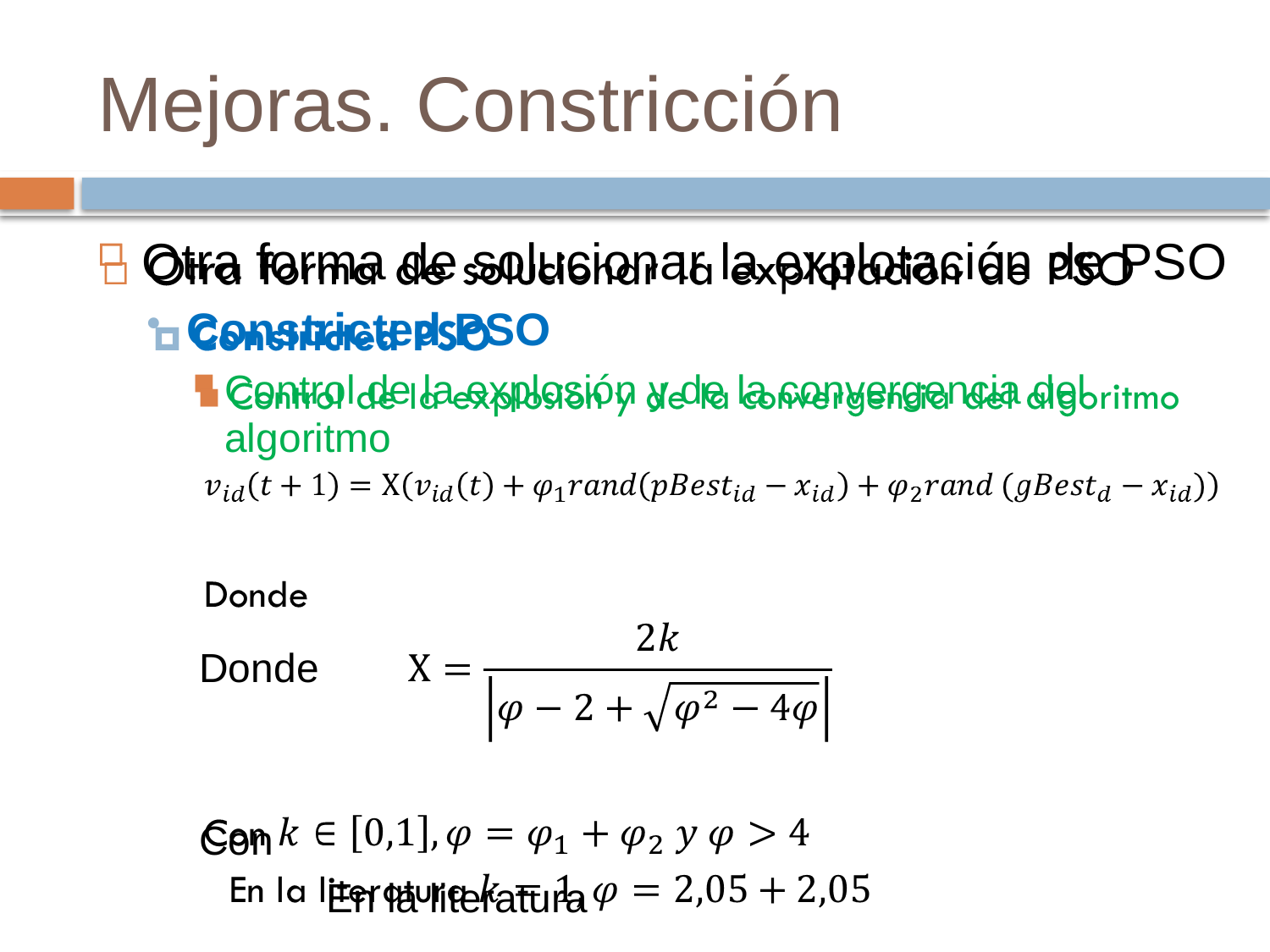

Mejoras. Constricción
Otra forma de solucionar la explotación de PSO
Constricted PSO
Control de la explosión y de la convergencia del algoritmo

Donde

Con
	En la literatura